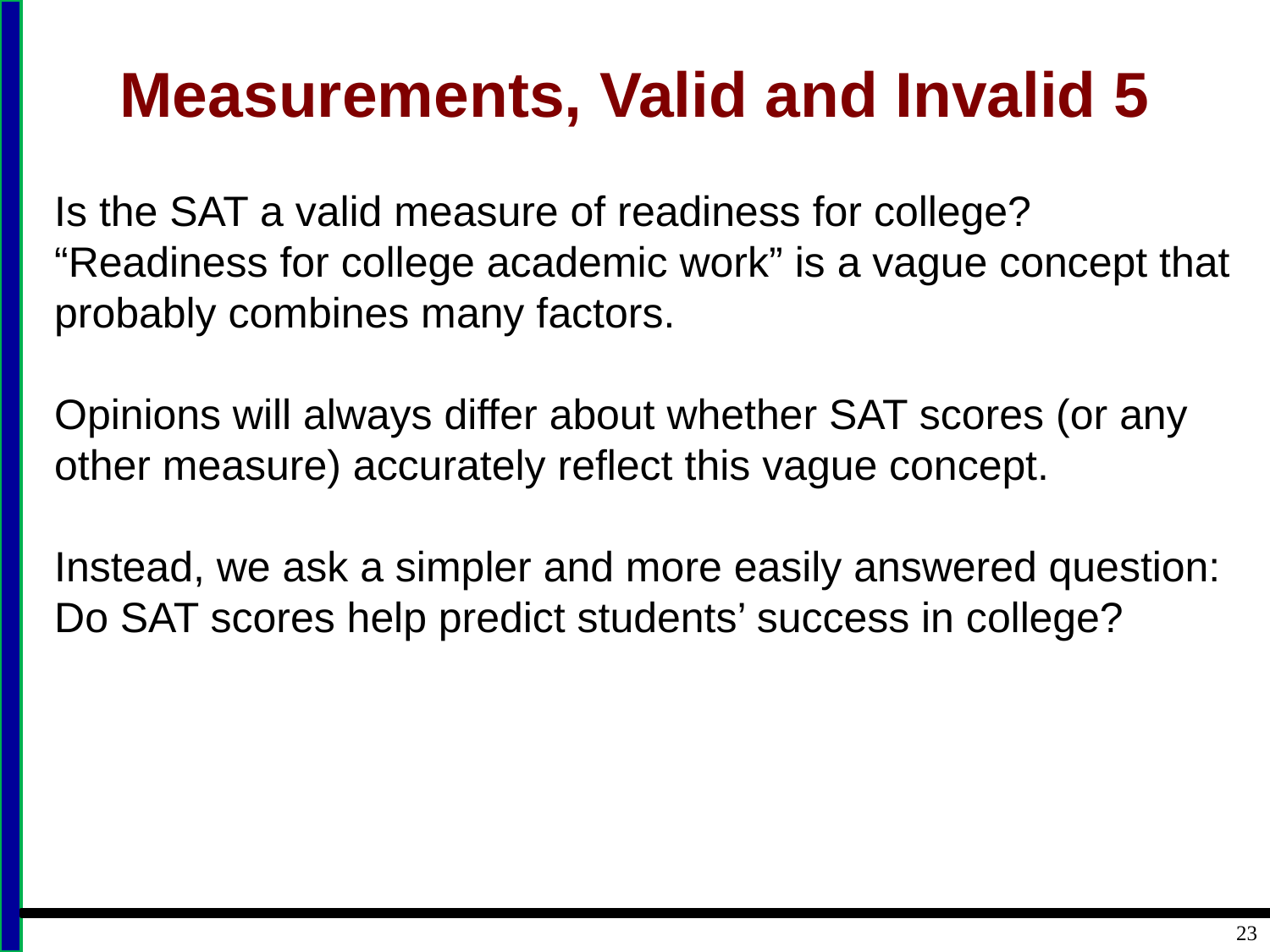

# Measurements, Valid and Invalid 5
Is the SAT a valid measure of readiness for college? “Readiness for college academic work” is a vague concept that probably combines many factors.

Opinions will always differ about whether SAT scores (or any other measure) accurately reflect this vague concept.

Instead, we ask a simpler and more easily answered question: Do SAT scores help predict students’ success in college?